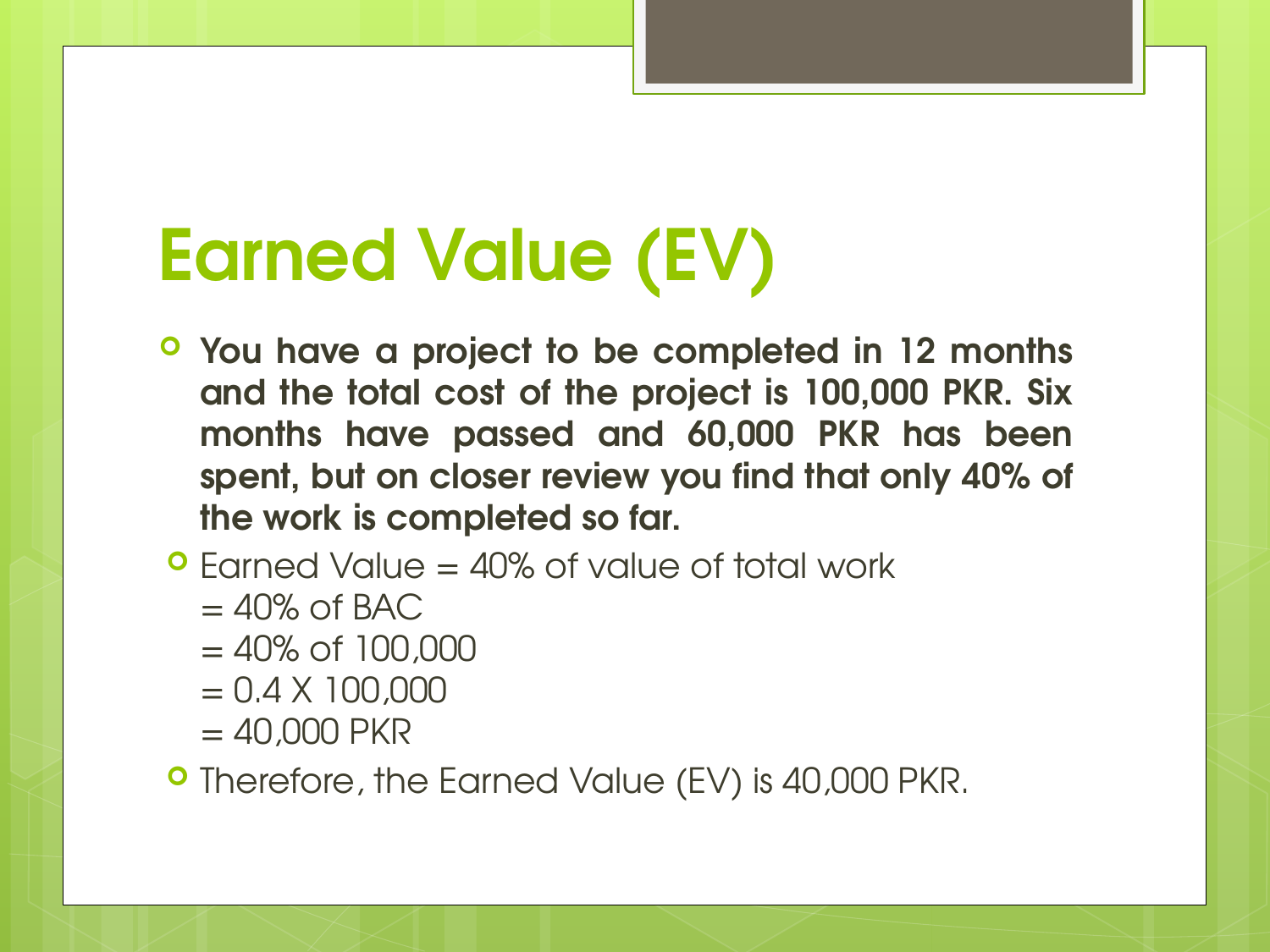

# Earned Value (EV)
You have a project to be completed in 12 months and the total cost of the project is 100,000 PKR. Six months have passed and 60,000 PKR has been spent, but on closer review you find that only 40% of the work is completed so far.
Earned Value = 40% of value of total work
= 40% of BAC
= 40% of 100,000
= 0.4 X 100,000
= 40,000 PKR
Therefore, the Earned Value (EV) is 40,000 PKR.